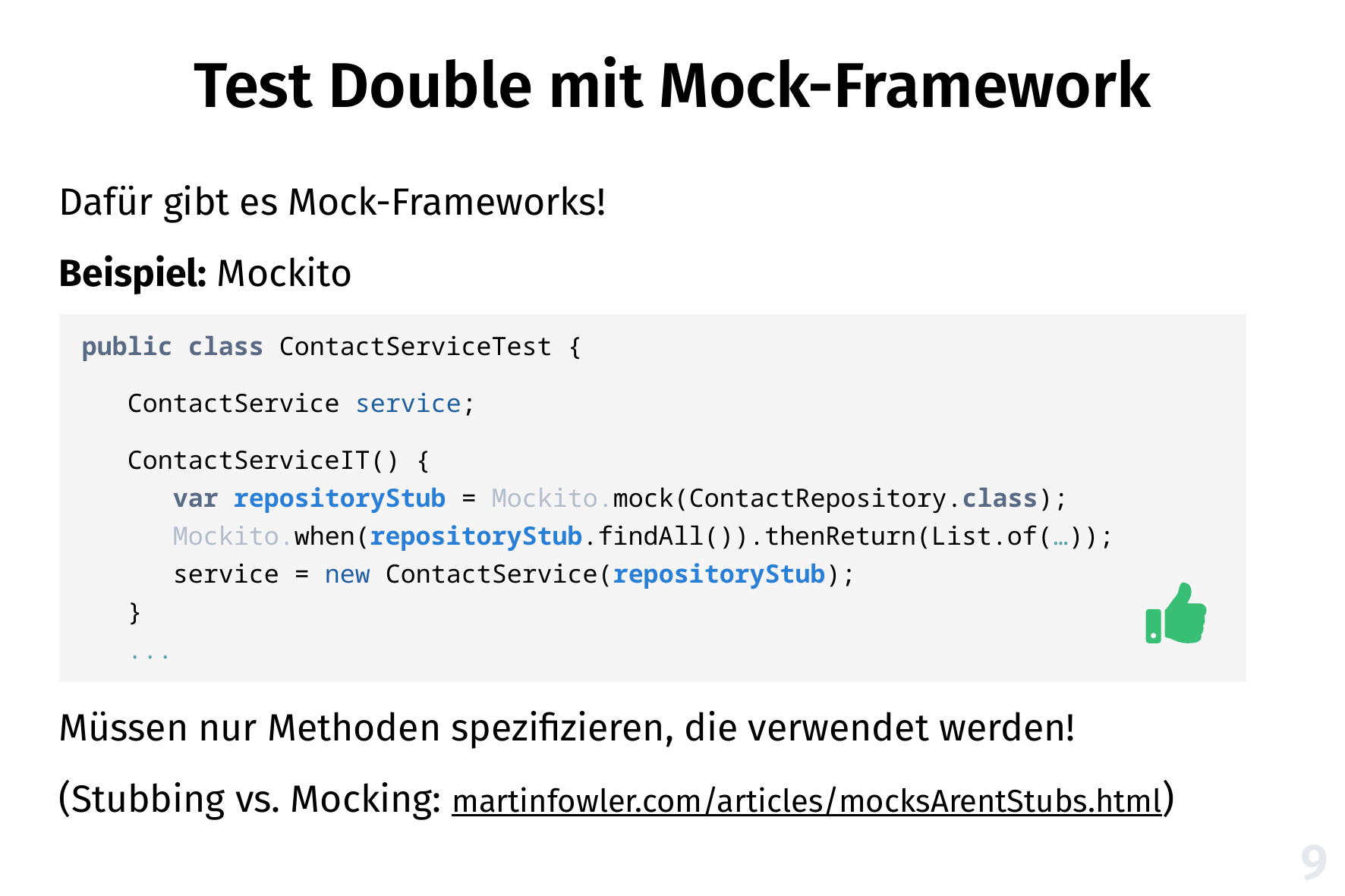

# Test Double mit Mock-Framework
Dafür gibt es Mock-Frameworks!
Beispiel: Mockito

Müssen nur Methoden spezifizieren, die verwendet werden!
(Stubbing vs. Mocking: martinfowler.com/articles/mocksArentStubs.html)
public class ContactServiceTest {

   ContactService service;

   ContactServiceIT() {
      var repositoryStub = Mockito.mock(ContactRepository.class);
      Mockito.when(repositoryStub.findAll()).thenReturn(List.of(…));
      service = new ContactService(repositoryStub);
   }
   ...

9